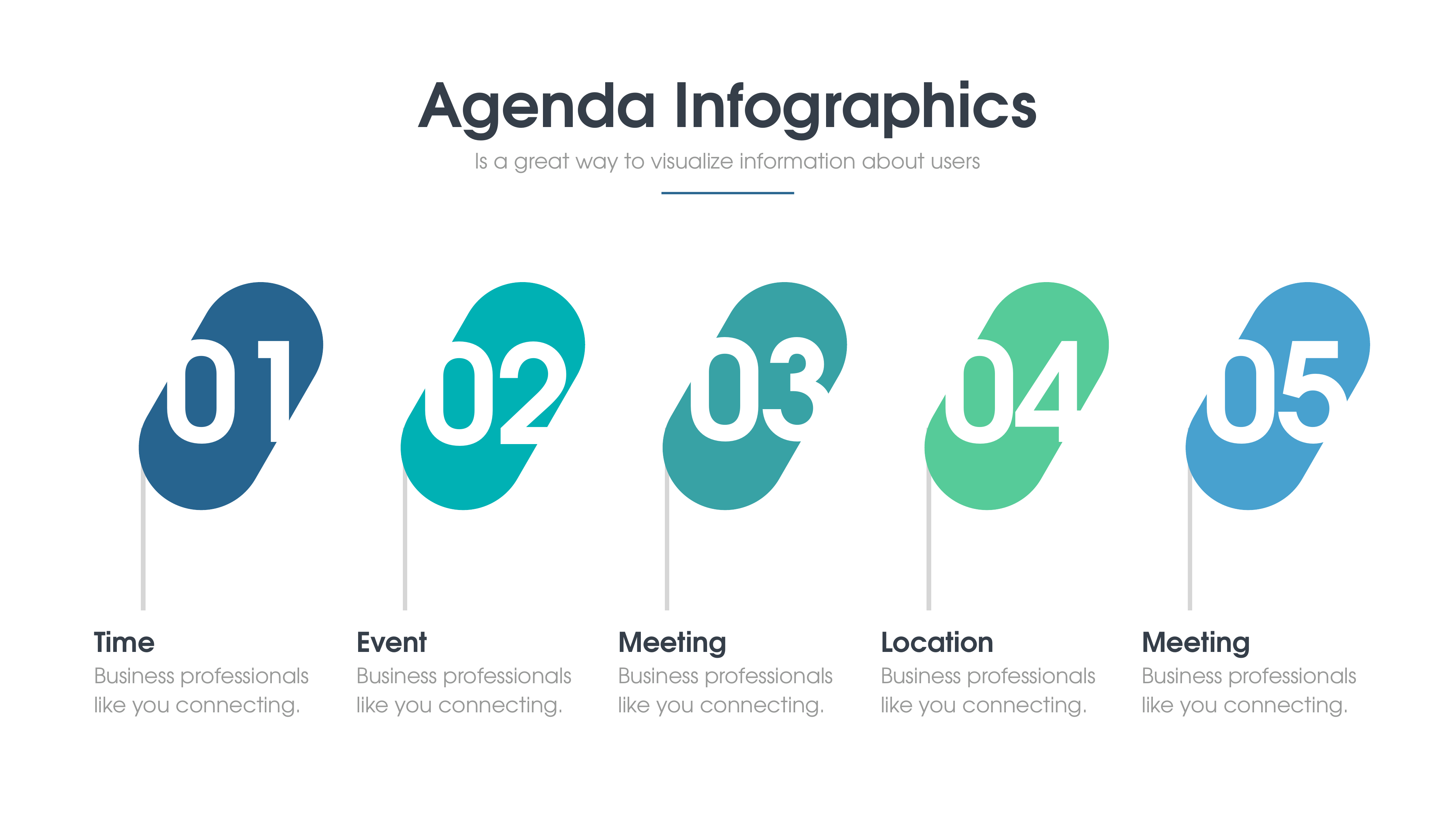

Agenda Infographics
Is a great way to visualize information about users

03
04
05
01
02
Time
Event
Meeting
Location
Meeting
Business professionals like you connecting.
Business professionals like you connecting.
Business professionals like you connecting.
Business professionals like you connecting.
Business professionals like you connecting.